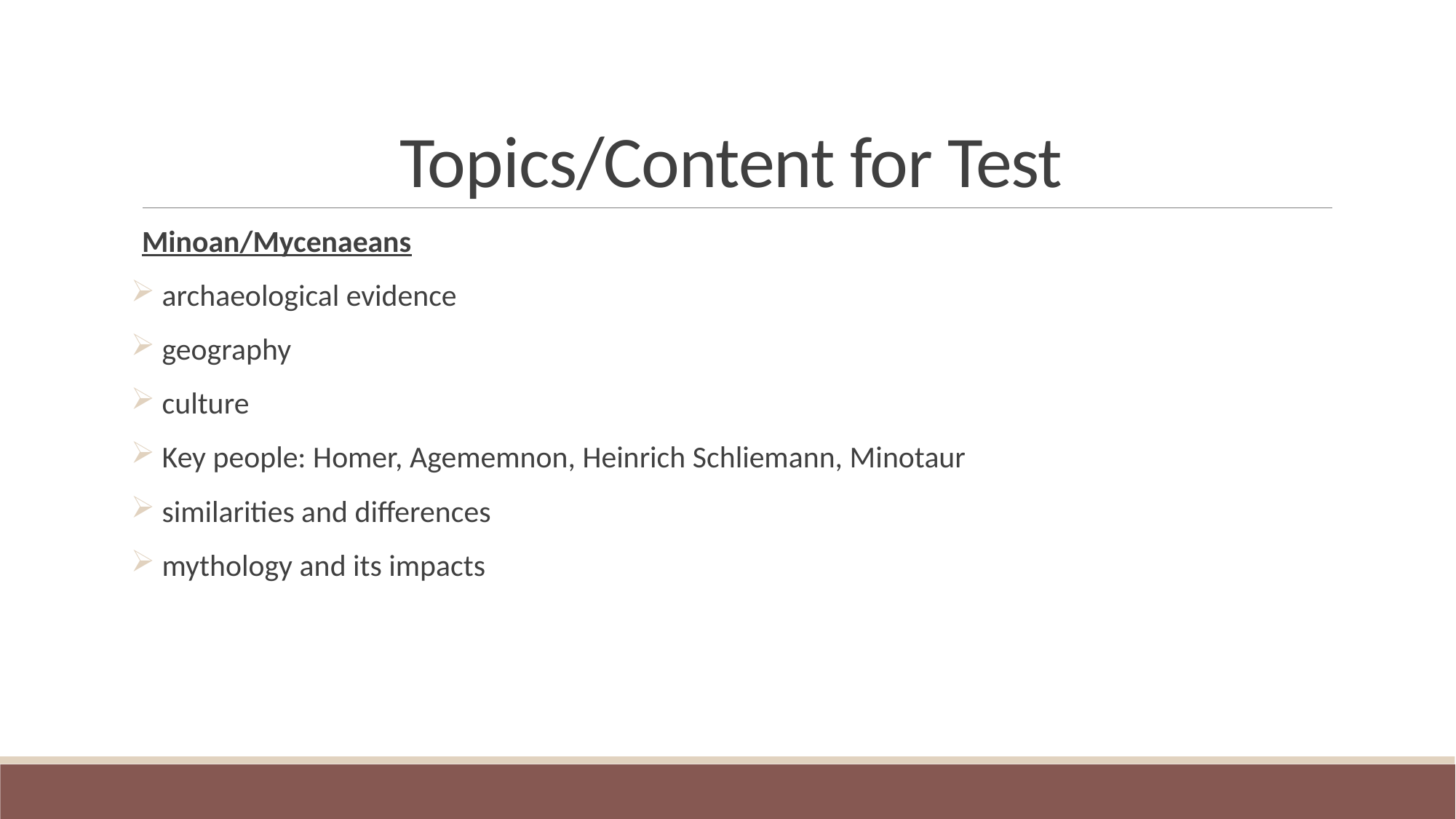

# Topics/Content for Test
Minoan/Mycenaeans
 archaeological evidence
 geography
 culture
 Key people: Homer, Agememnon, Heinrich Schliemann, Minotaur
 similarities and differences
 mythology and its impacts